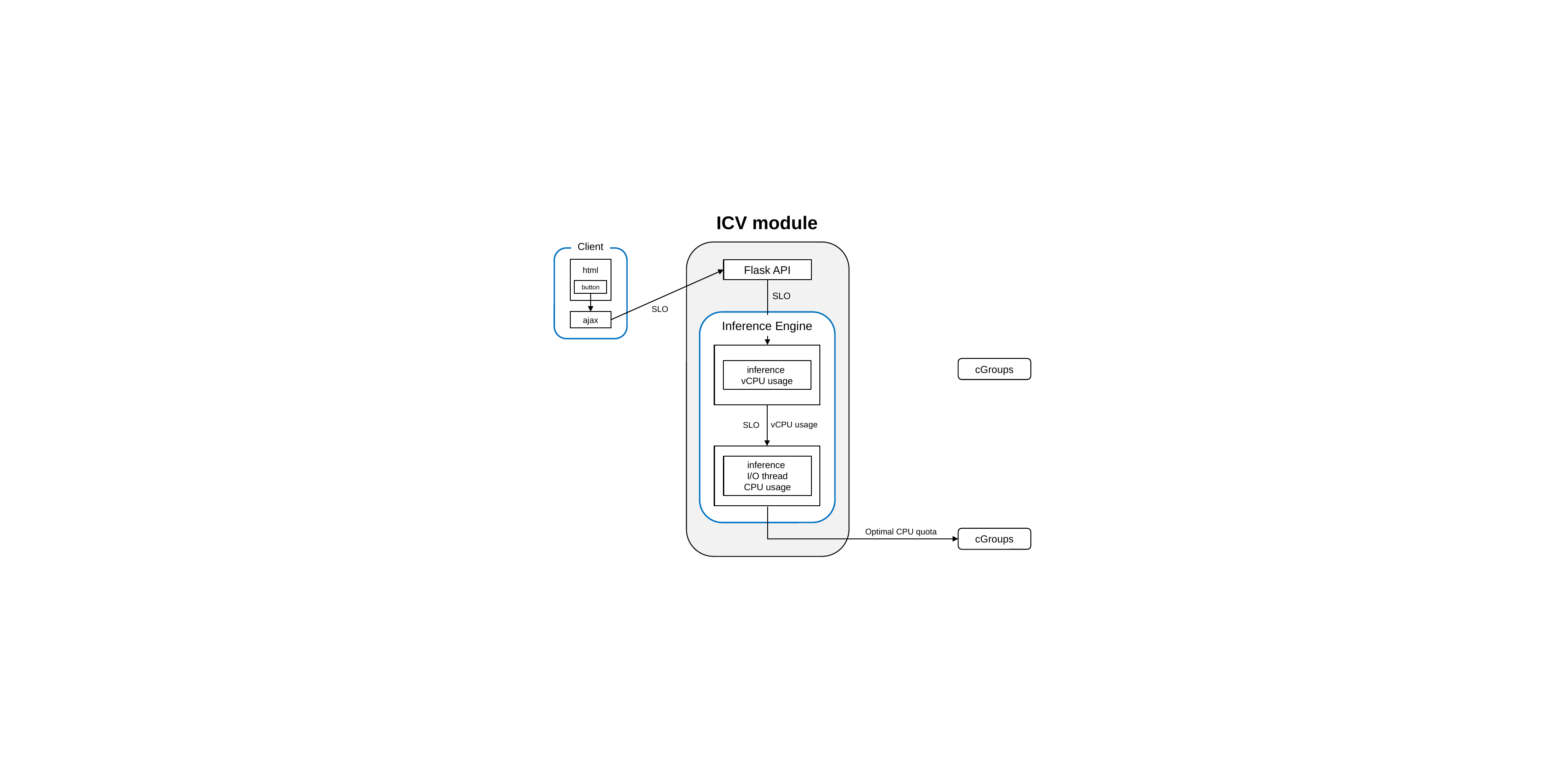

ICV module
Client

html

Flask API
button
SLO
SLO
ajax

Inference Engine

cGroups
inference
vCPU usage
vCPU usage
SLO

inference
I/O thread
CPU usage
Optimal CPU quota
cGroups